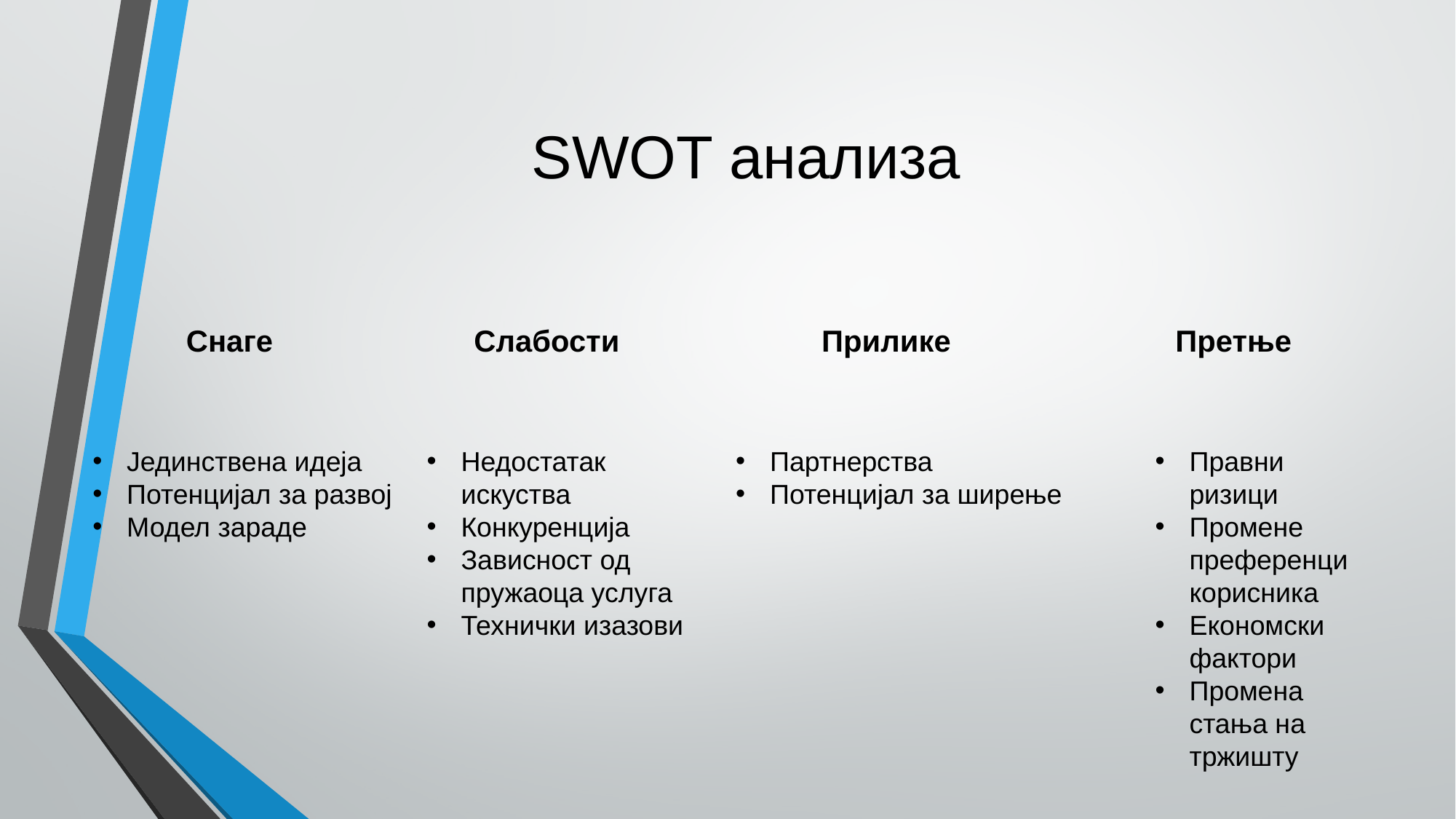

# SWOT анализа
Снаге
Слабости
Прилике
Претње
Јединствена идеја
Потенцијал за развој
Модел зараде

Недостатак искуства
Конкуренција
Зависност од пружаоца услуга
Технички изазови

Партнерства
Потенцијал за ширење
Правни ризици
Промене преференци корисника
Економски фактори
Промена стања на тржишту